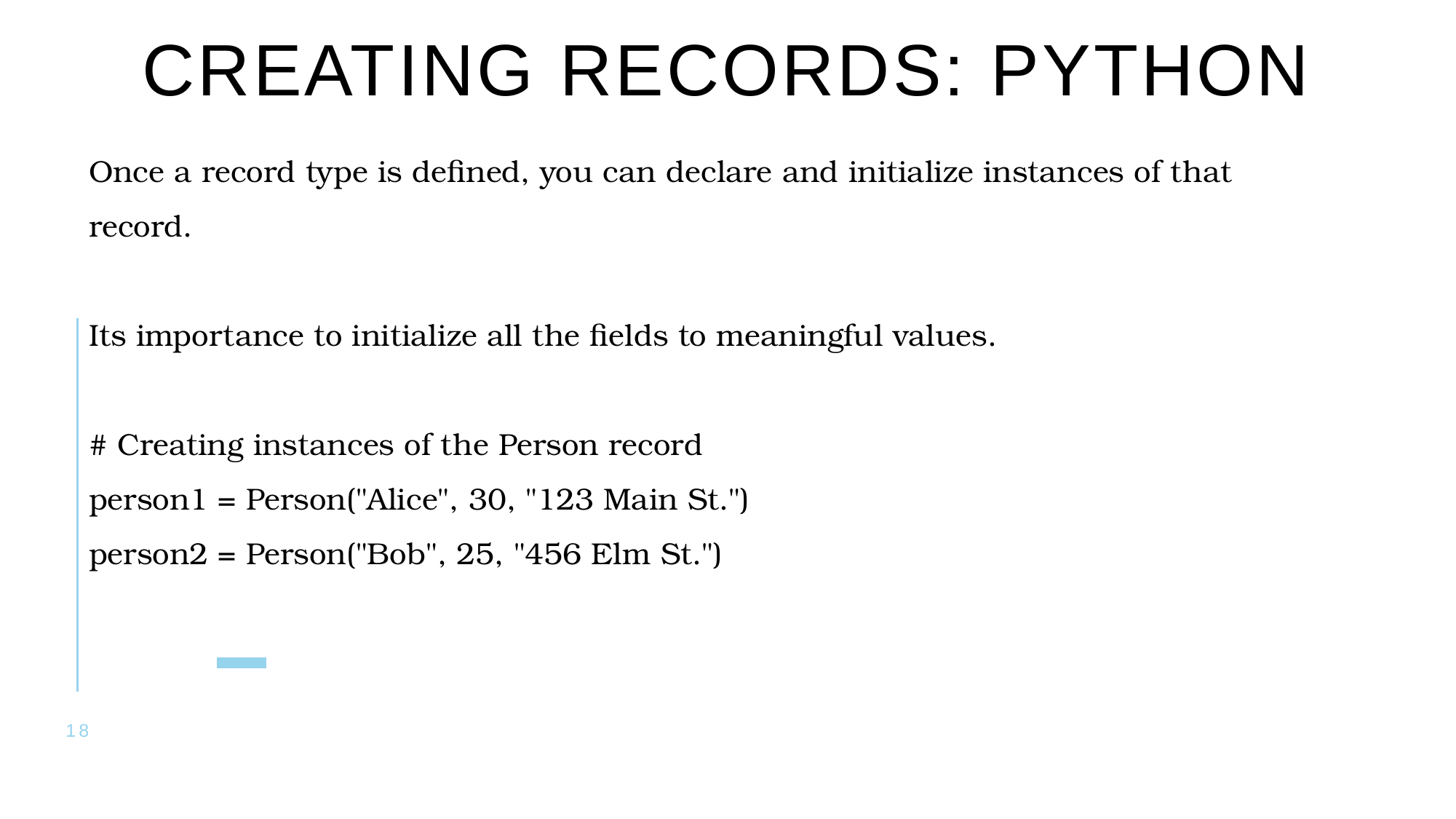

Creating Records: Python
# Once a record type is defined, you can declare and initialize instances of that record. Its importance to initialize all the fields to meaningful values. # Creating instances of the Person record person1 = Person("Alice", 30, "123 Main St.") person2 = Person("Bob", 25, "456 Elm St.")
18